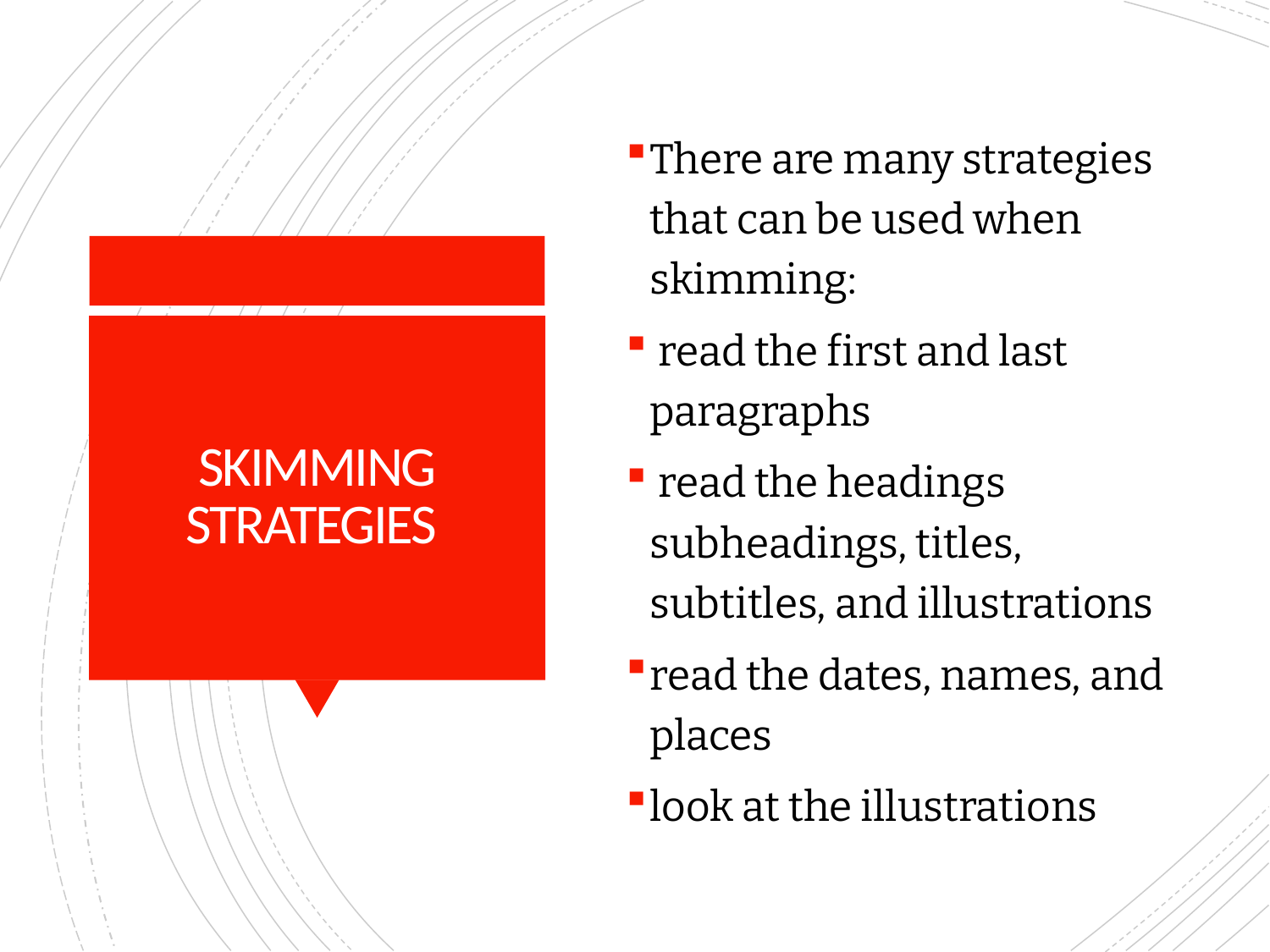

There are many strategies that can be used when skimming:
 read the first and last paragraphs
 read the headings subheadings, titles, subtitles, and illustrations
read the dates, names, and places
look at the illustrations
# SKIMMING STRATEGIES